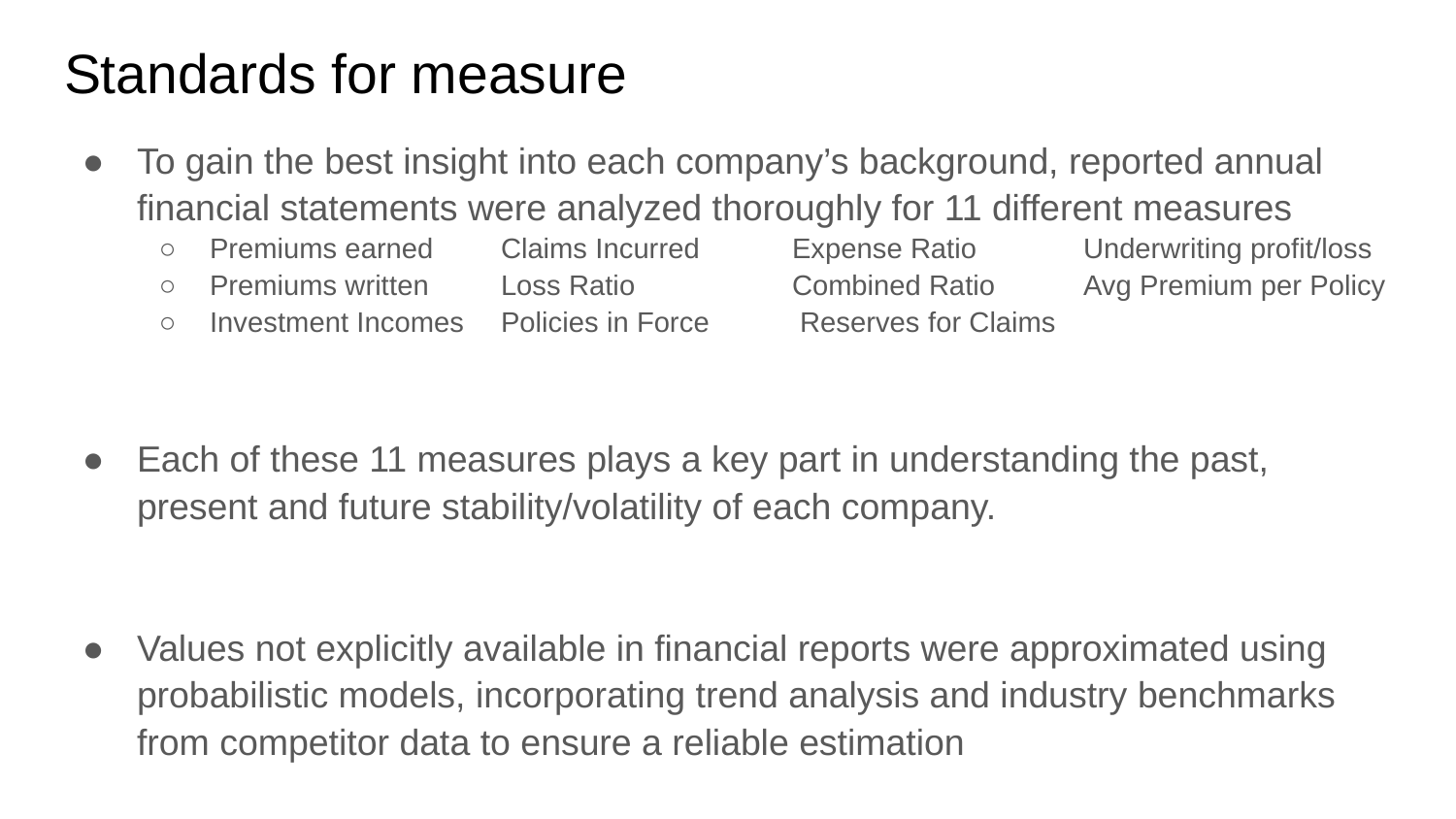

# Standards for measure
To gain the best insight into each company’s background, reported annual financial statements were analyzed thoroughly for 11 different measures
Premiums earned	Claims Incurred	Expense Ratio	Underwriting profit/loss
Premiums written 	Loss Ratio		Combined Ratio	Avg Premium per Policy
Investment Incomes	Policies in Force	 Reserves for Claims

Each of these 11 measures plays a key part in understanding the past, present and future stability/volatility of each company.

Values not explicitly available in financial reports were approximated using probabilistic models, incorporating trend analysis and industry benchmarks from competitor data to ensure a reliable estimation